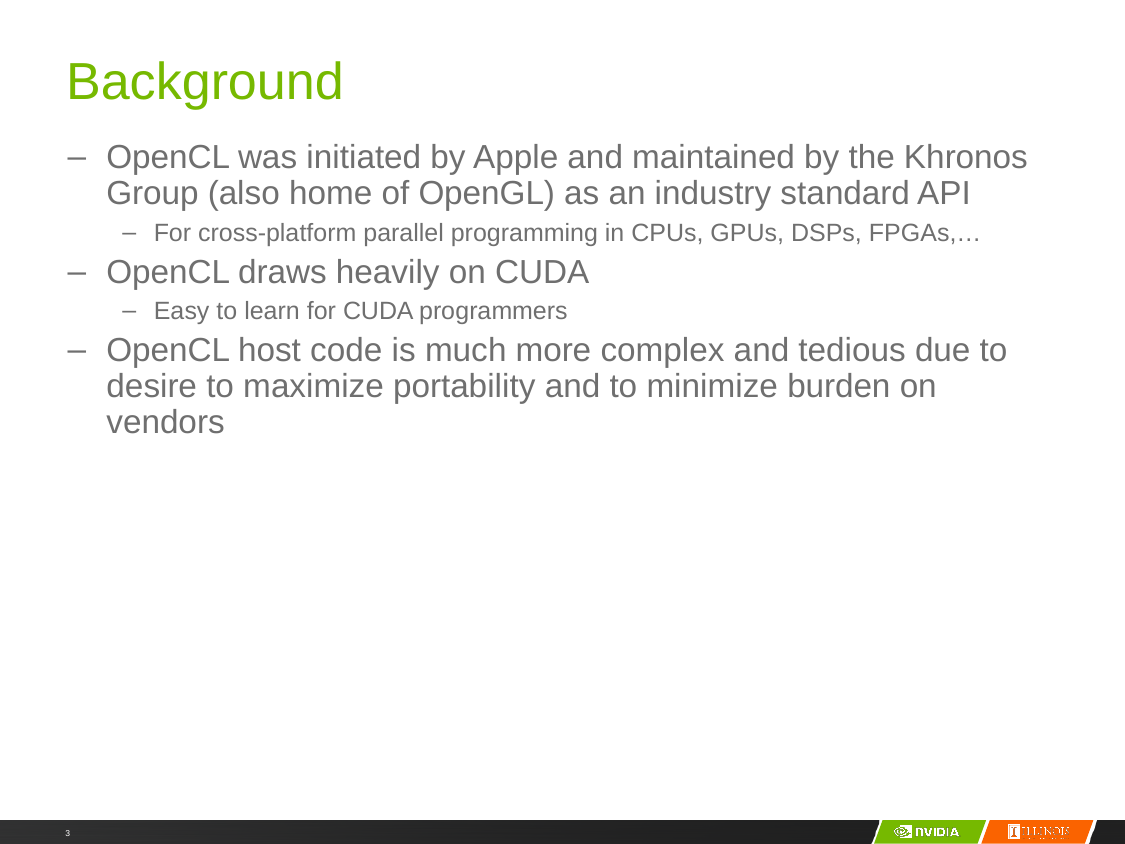

# Background
OpenCL was initiated by Apple and maintained by the Khronos Group (also home of OpenGL) as an industry standard API
For cross-platform parallel programming in CPUs, GPUs, DSPs, FPGAs,…
OpenCL draws heavily on CUDA
Easy to learn for CUDA programmers
OpenCL host code is much more complex and tedious due to desire to maximize portability and to minimize burden on vendors